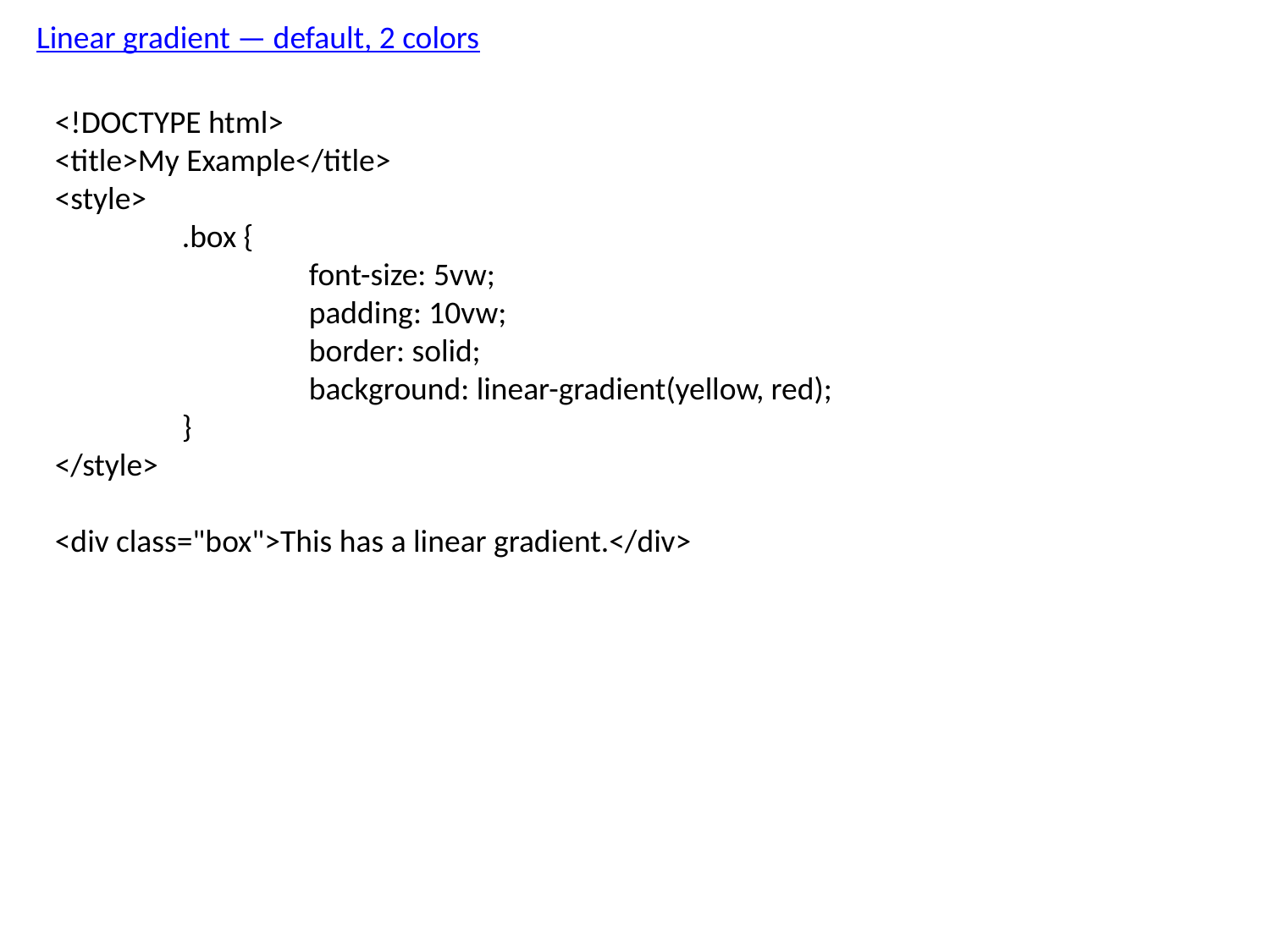

Linear gradient — default, 2 colors
<!DOCTYPE html>
<title>My Example</title>
<style>
	.box {
		font-size: 5vw;
		padding: 10vw;
		border: solid;
		background: linear-gradient(yellow, red);
	}
</style>

<div class="box">This has a linear gradient.</div>